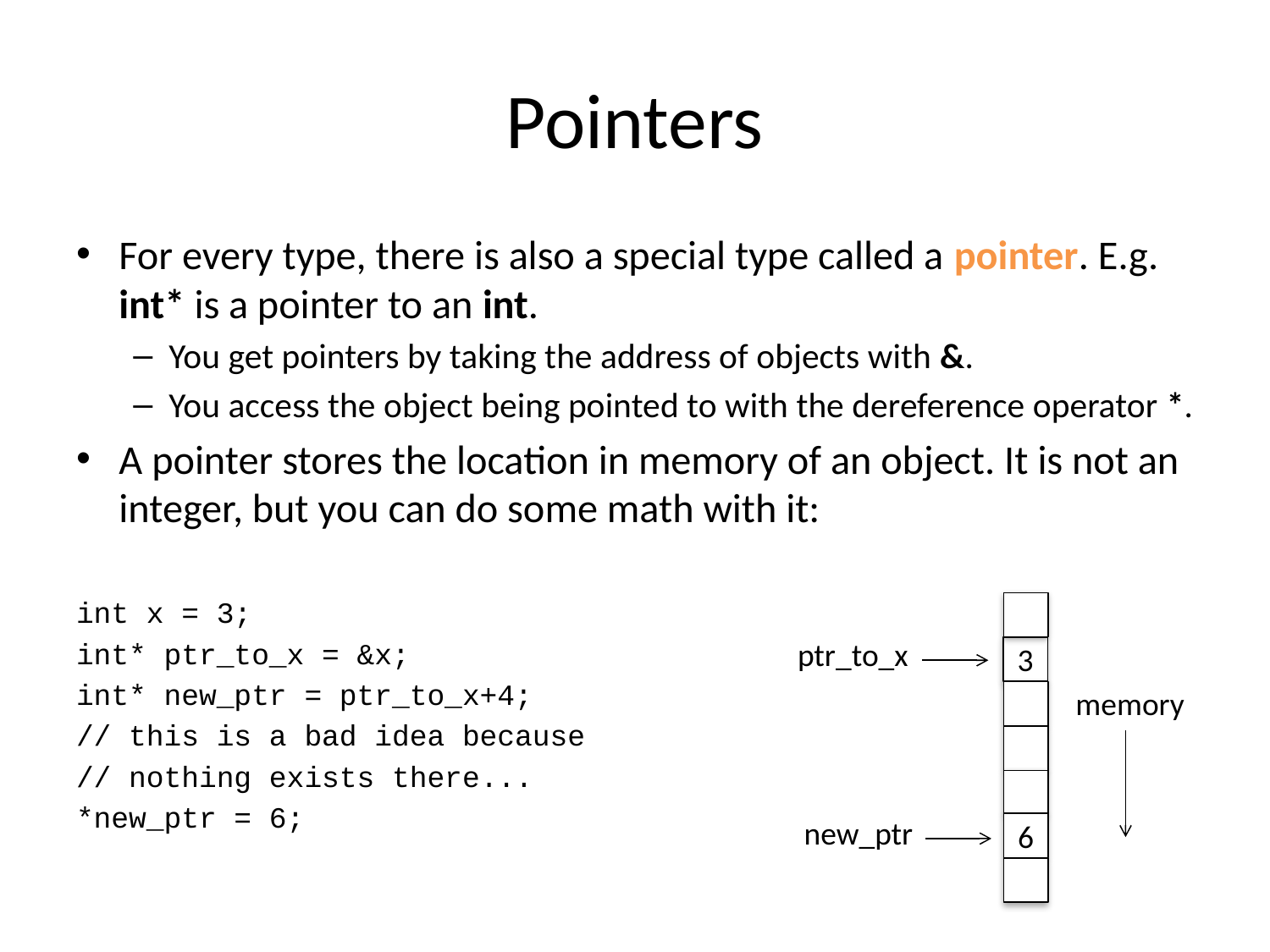

# Pointers
For every type, there is also a special type called a pointer. E.g. int* is a pointer to an int.
You get pointers by taking the address of objects with &.
You access the object being pointed to with the dereference operator *.
A pointer stores the location in memory of an object. It is not an integer, but you can do some math with it:

int x = 3;
int* ptr_to_x = &x;
int* new_ptr = ptr_to_x+4;
// this is a bad idea because
// nothing exists there...
*new_ptr = 6;

ptr_to_x
3
memory

new_ptr
6